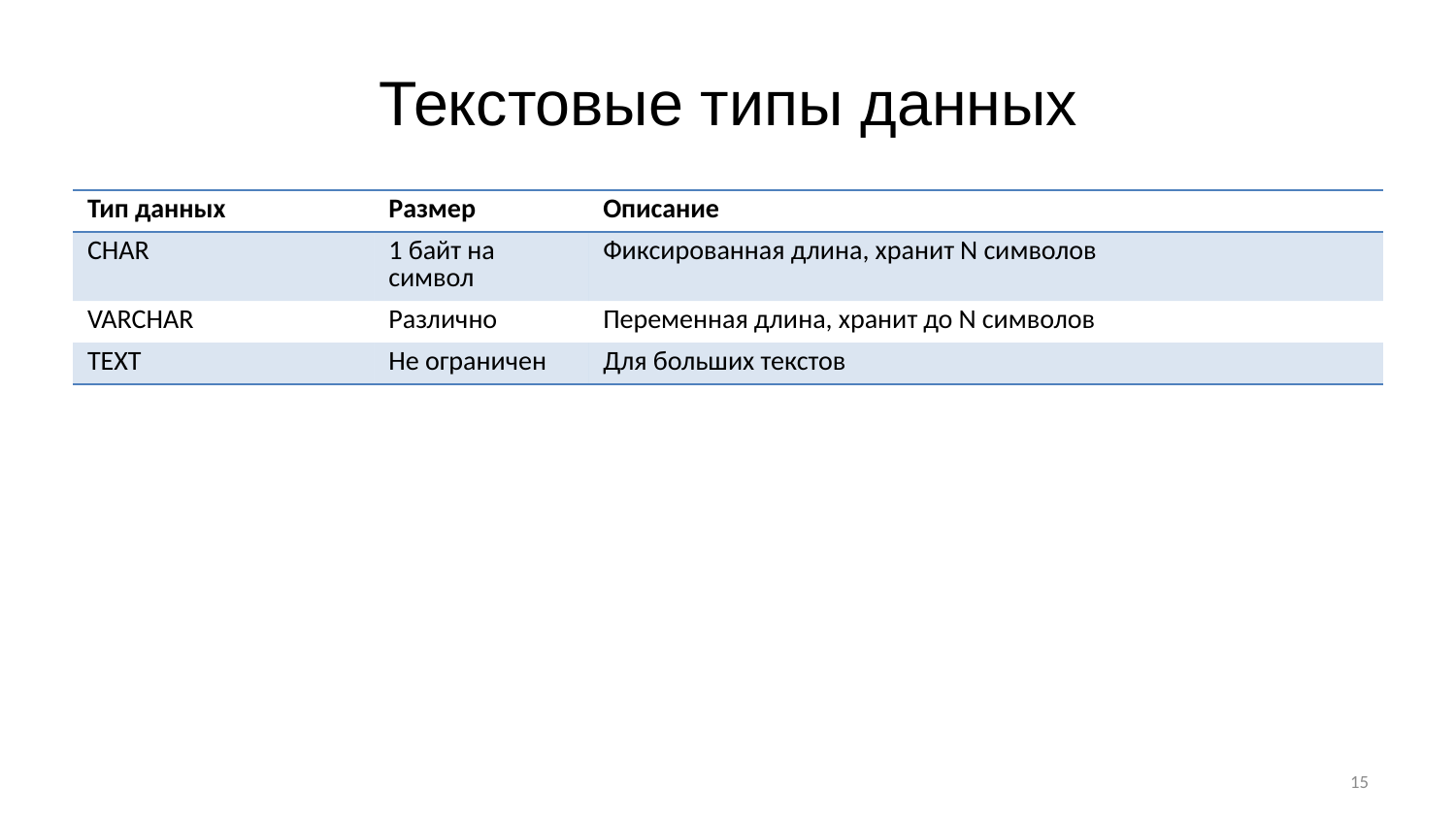

# Текстовые типы данных
| Тип данных | Размер | Описание |
| --- | --- | --- |
| CHAR | 1 байт на символ | Фиксированная длина, хранит N символов |
| VARCHAR | Различно | Переменная длина, хранит до N символов |
| TEXT | Не ограничен | Для больших текстов |
15